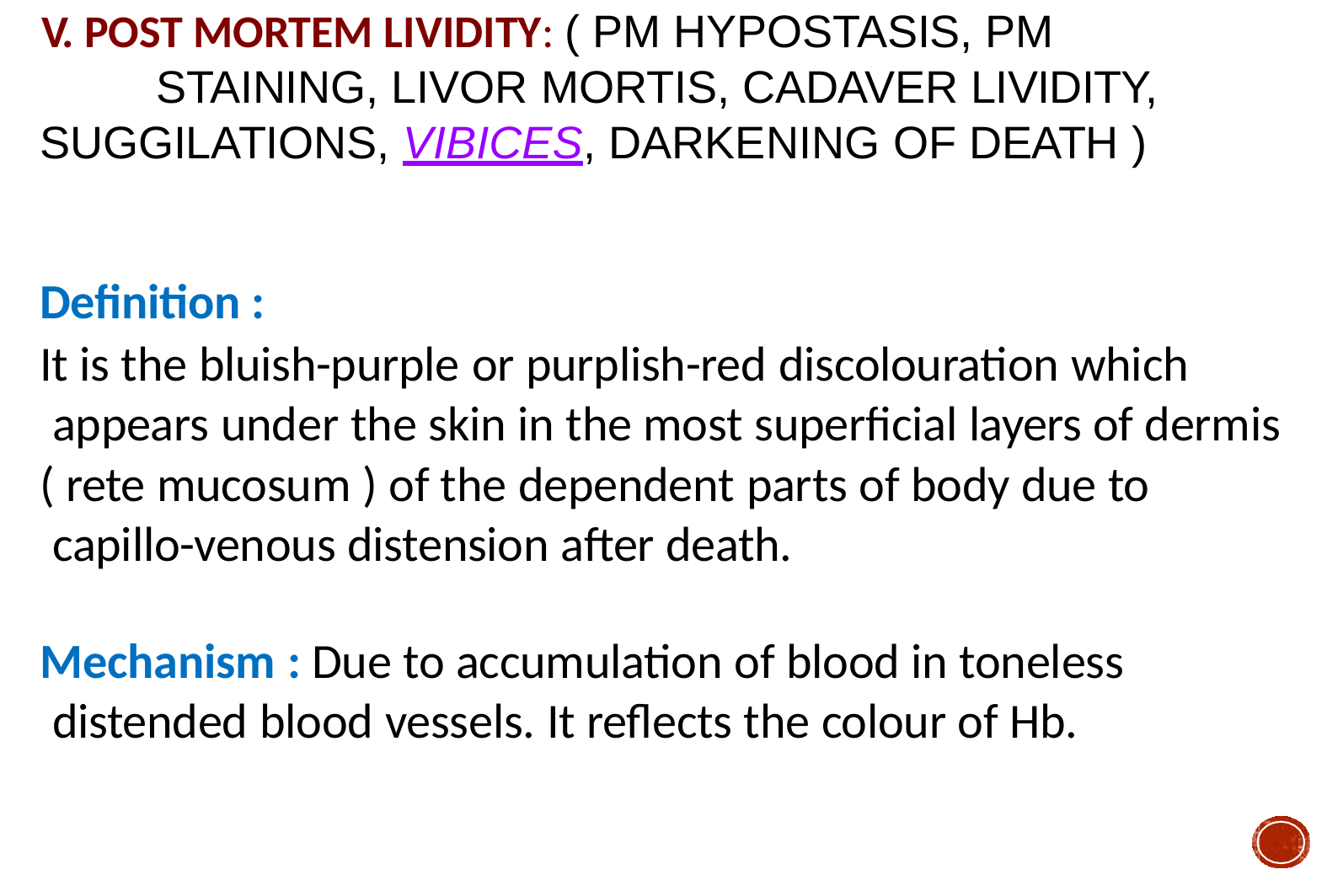

V. POST MORTEM LIVIDITY: ( PM HYPOSTASIS, PM  STAINING, LIVOR MORTIS, CADAVER LIVIDITY,
SUGGILATIONS, VIBICES, DARKENING OF DEATH )

Definition :
It is the bluish-purple or purplish-red discolouration which  appears under the skin in the most superficial layers of dermis
( rete mucosum ) of the dependent parts of body due to  capillo-venous distension after death.

Mechanism : Due to accumulation of blood in toneless  distended blood vessels. It reflects the colour of Hb.